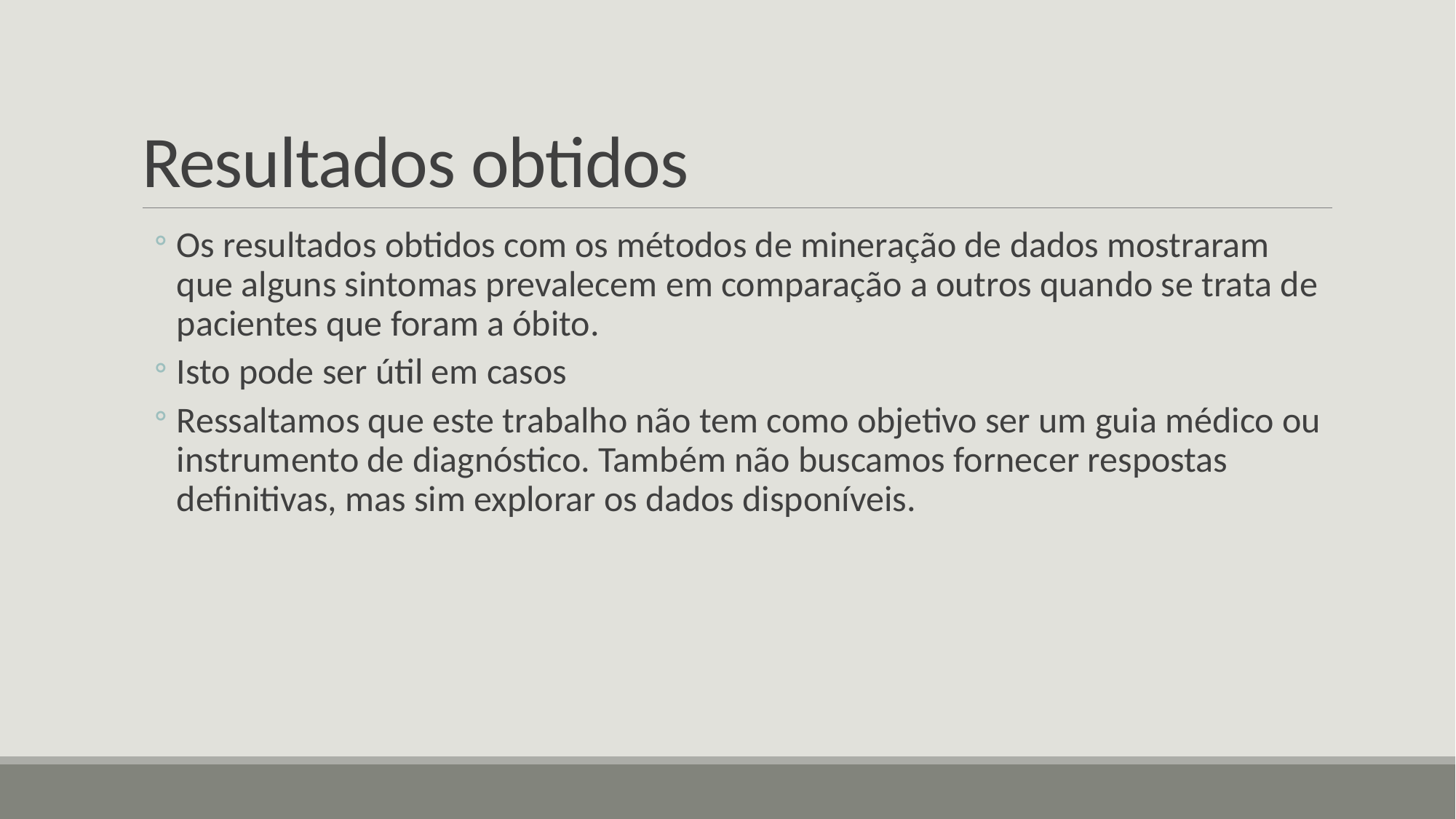

# Resultados obtidos
Os resultados obtidos com os métodos de mineração de dados mostraram que alguns sintomas prevalecem em comparação a outros quando se trata de pacientes que foram a óbito.
Isto pode ser útil em casos
Ressaltamos que este trabalho não tem como objetivo ser um guia médico ou instrumento de diagnóstico. Também não buscamos fornecer respostas definitivas, mas sim explorar os dados disponíveis.